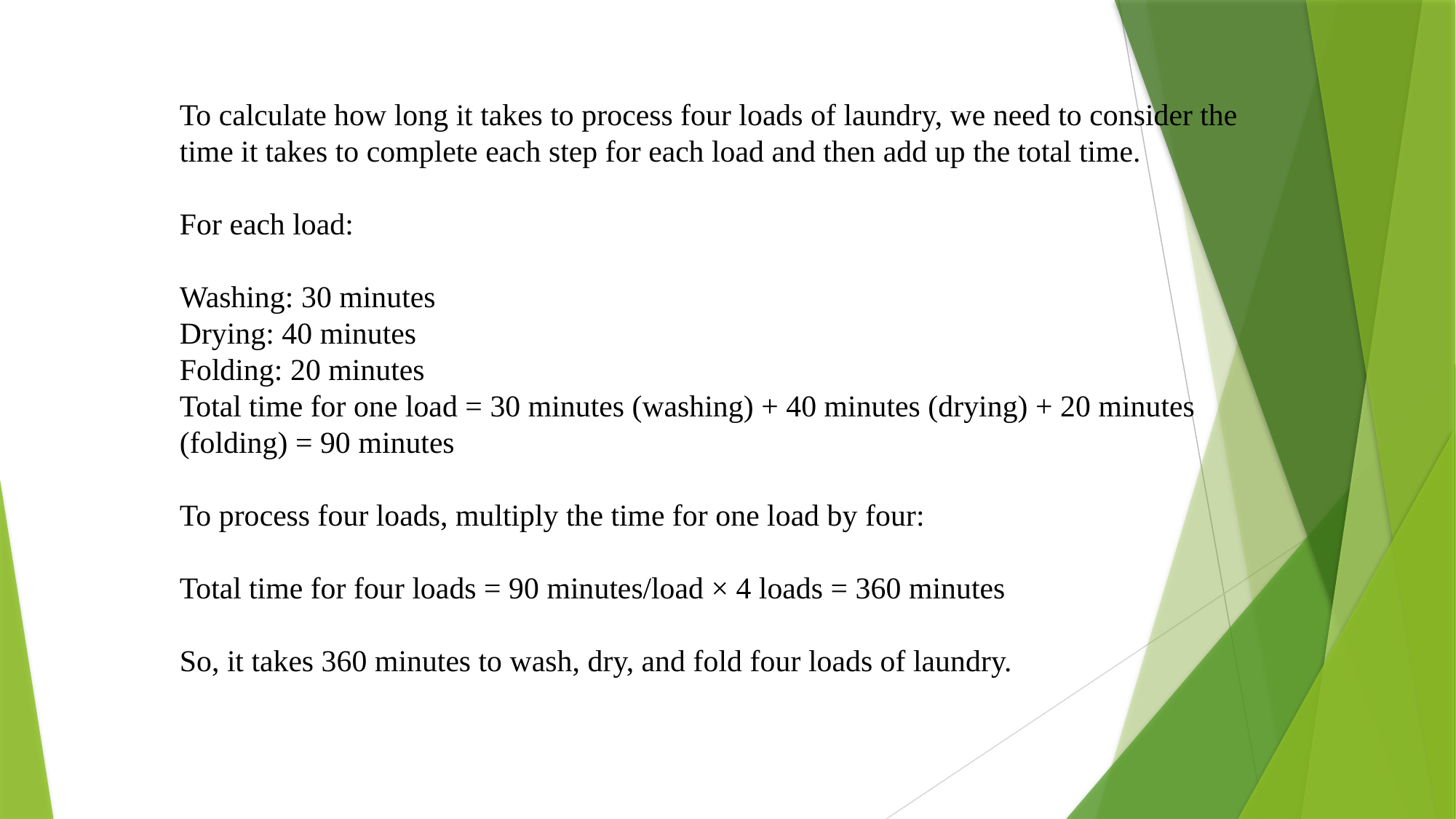

To calculate how long it takes to process four loads of laundry, we need to consider the time it takes to complete each step for each load and then add up the total time.

For each load:

Washing: 30 minutes
Drying: 40 minutes
Folding: 20 minutes
Total time for one load = 30 minutes (washing) + 40 minutes (drying) + 20 minutes (folding) = 90 minutes

To process four loads, multiply the time for one load by four:

Total time for four loads = 90 minutes/load × 4 loads = 360 minutes

So, it takes 360 minutes to wash, dry, and fold four loads of laundry.